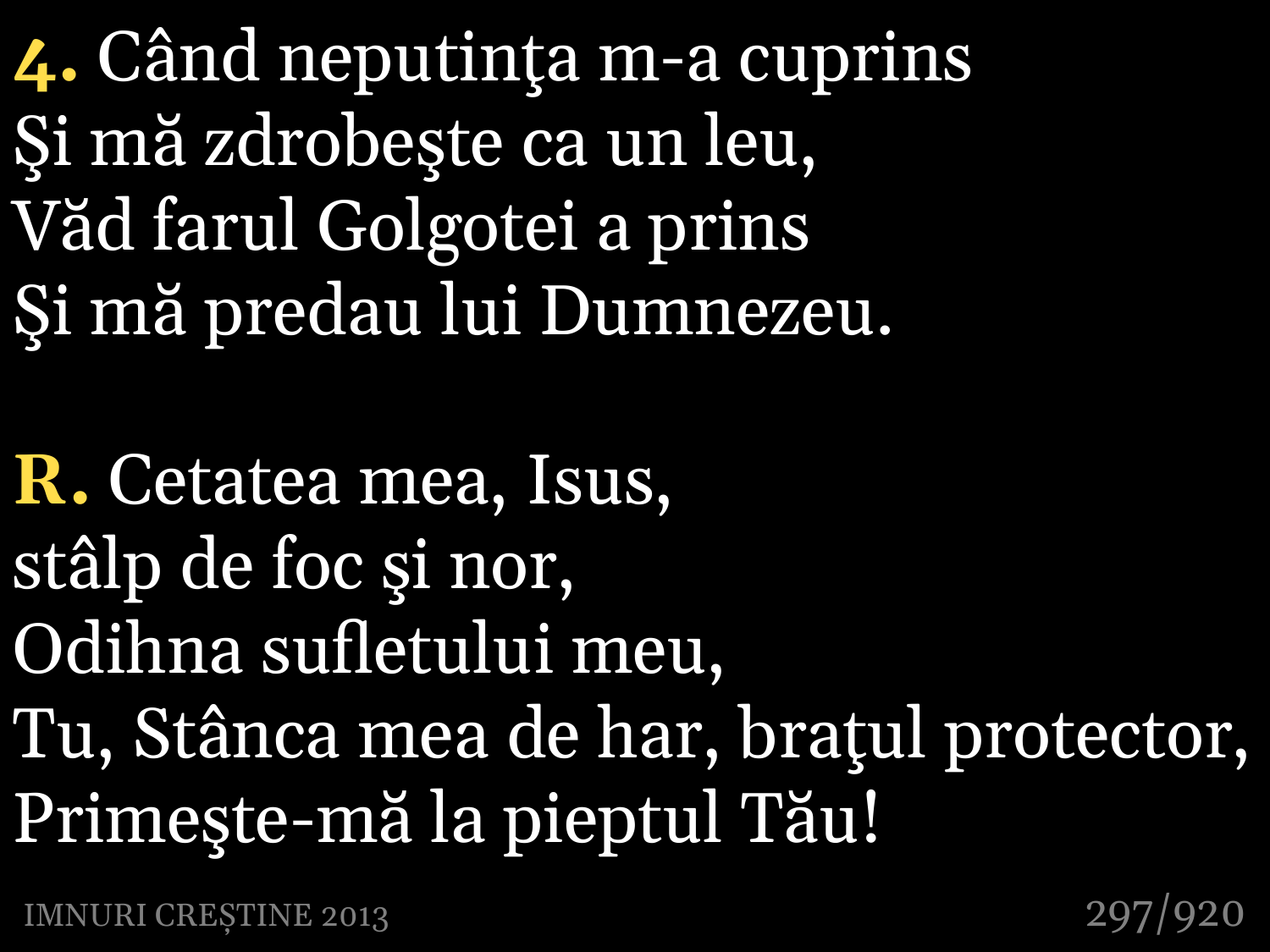

4. Când neputinţa m-a cuprins
Şi mă zdrobeşte ca un leu,
Văd farul Golgotei a prins
Şi mă predau lui Dumnezeu.

R. Cetatea mea, Isus,
stâlp de foc şi nor,
Odihna sufletului meu,
Tu, Stânca mea de har, braţul protector,
Primeşte-mă la pieptul Tău!
297/920
IMNURI CREȘTINE 2013